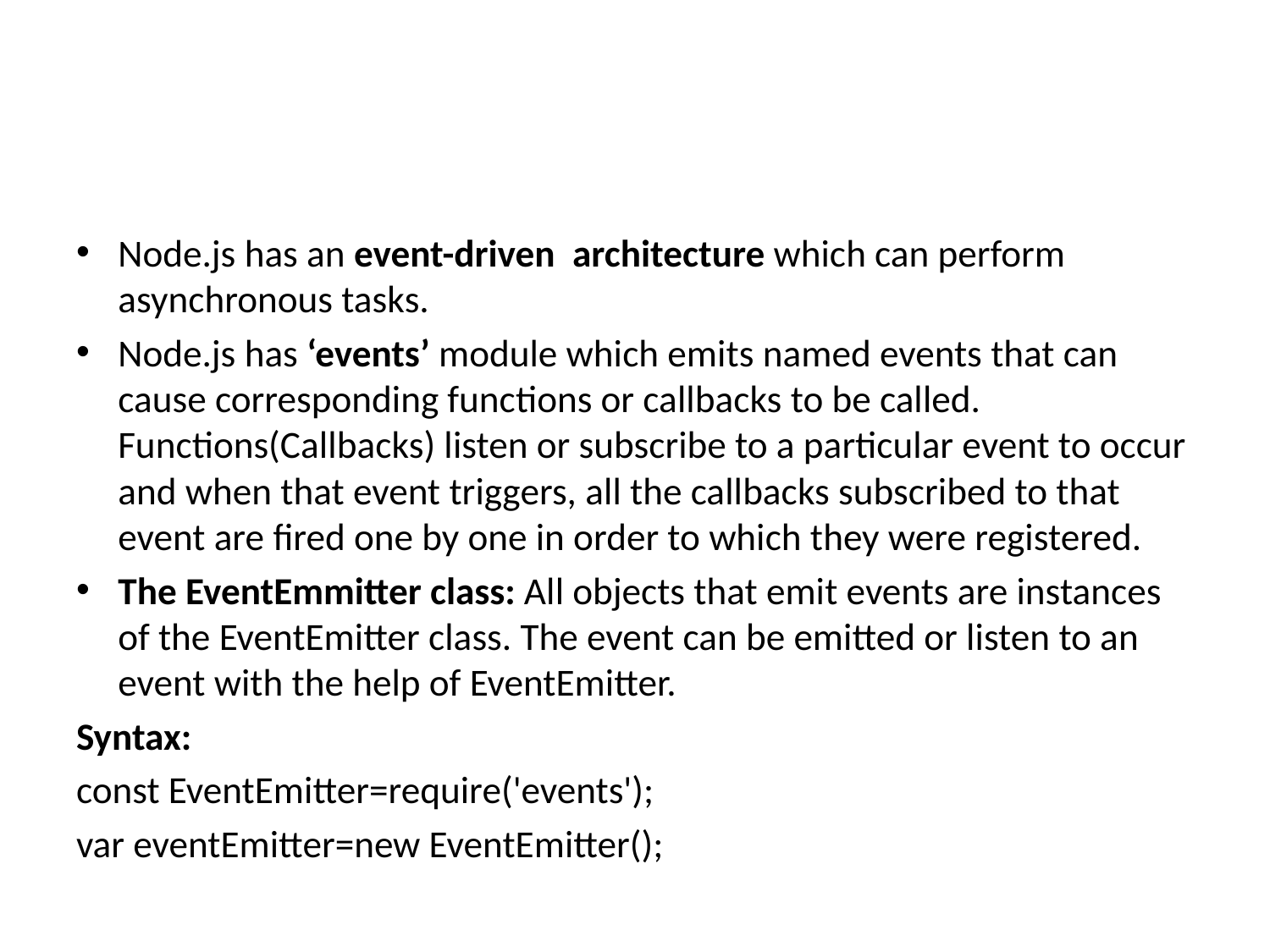

# Events
Node.js has an event-driven  architecture which can perform asynchronous tasks.
Node.js has ‘events’ module which emits named events that can cause corresponding functions or callbacks to be called. Functions(Callbacks) listen or subscribe to a particular event to occur and when that event triggers, all the callbacks subscribed to that event are fired one by one in order to which they were registered.
The EventEmmitter class: All objects that emit events are instances of the EventEmitter class. The event can be emitted or listen to an event with the help of EventEmitter.
Syntax:
const EventEmitter=require('events');
var eventEmitter=new EventEmitter();